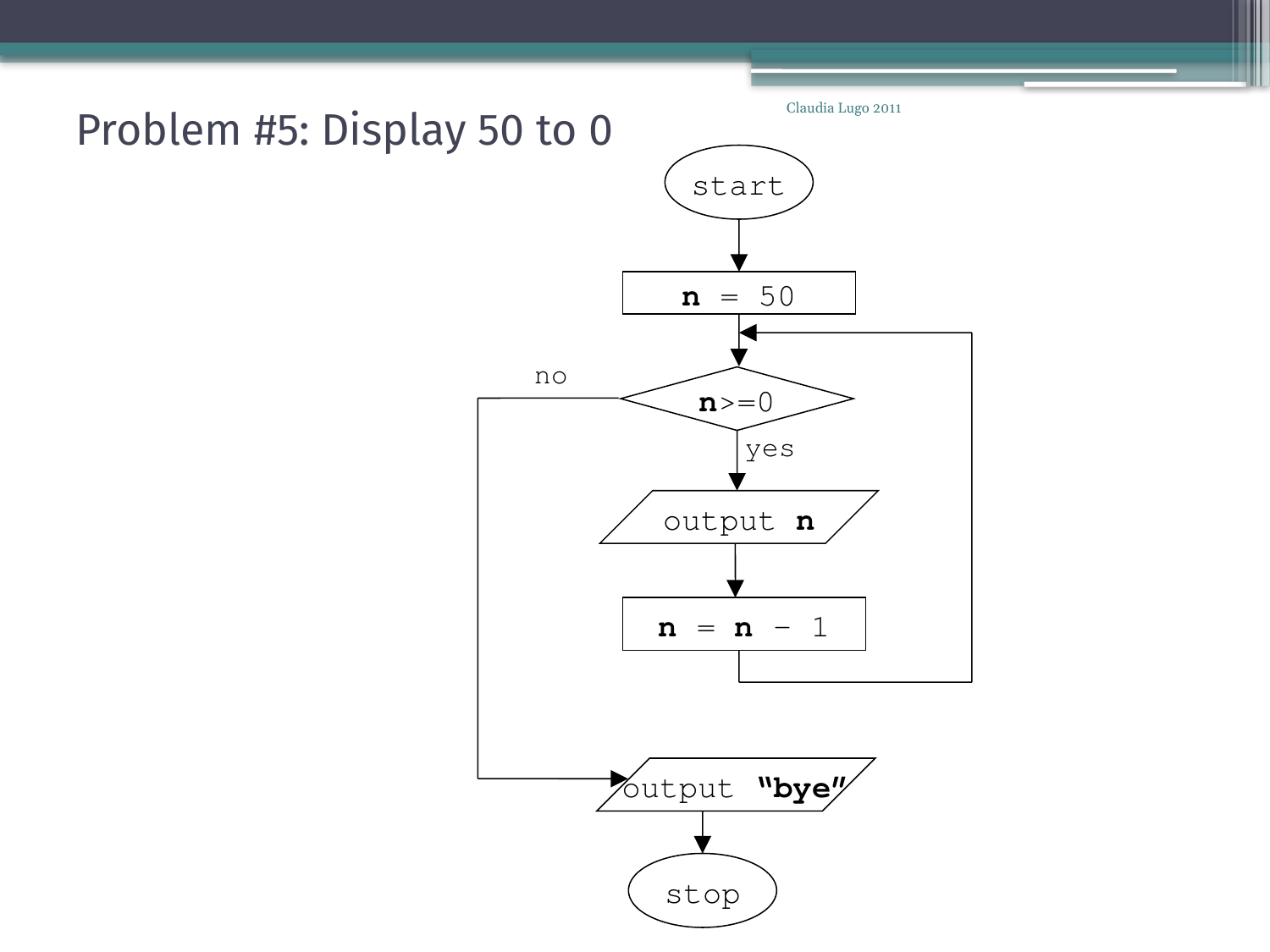

# Problem #5: Display 50 to 0
Claudia Lugo 2011
start

n = 50

no
n>=0

yes

output n

n = n - 1

output “bye”

stop